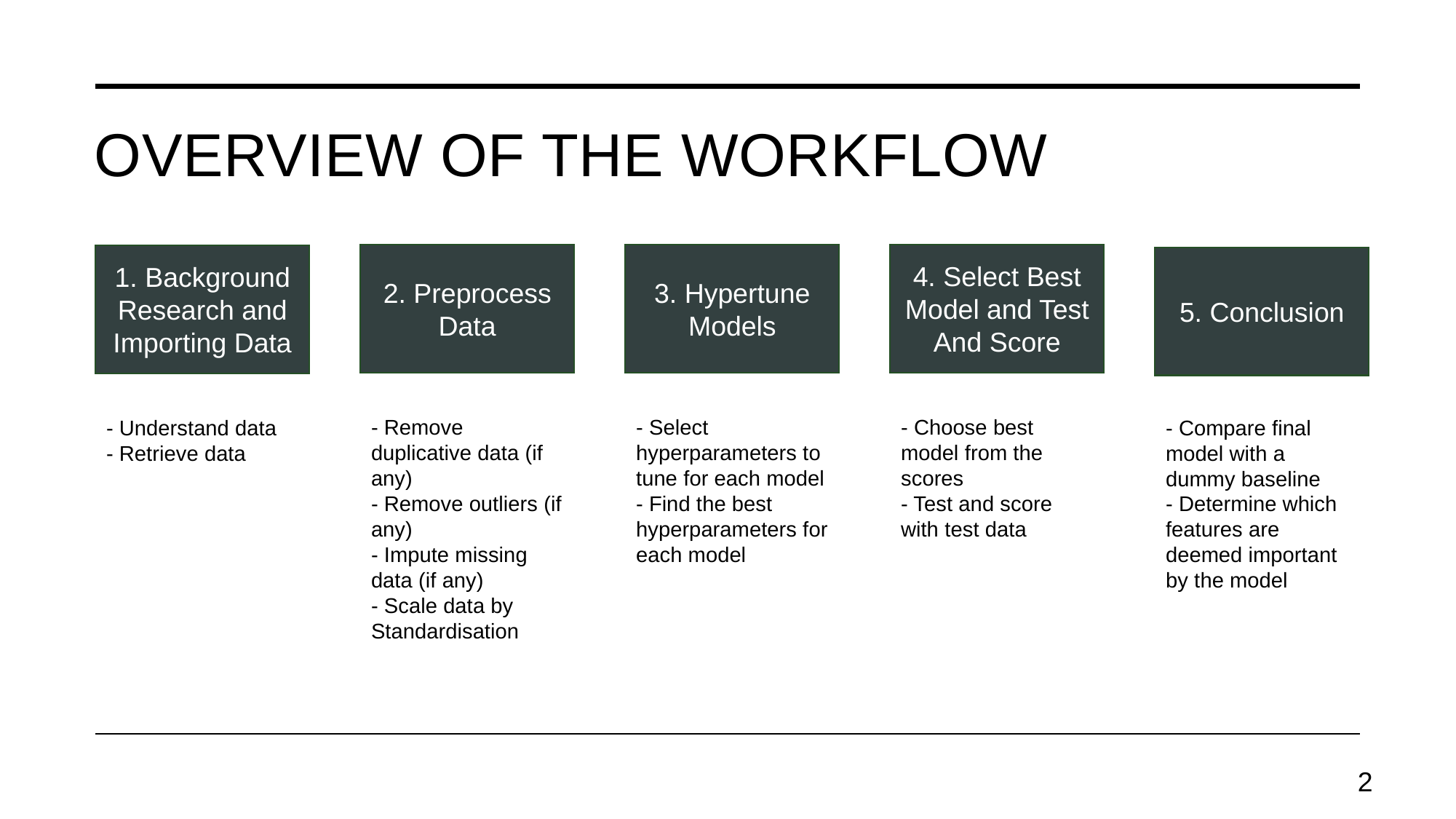

# Overview of the workflow
2. Preprocess Data
3. Hypertune Models
4. Select Best Model and Test And Score
1. Background Research and Importing Data
5. Conclusion
- Remove duplicative data (if any)
- Remove outliers (if any)
- Impute missing data (if any)
- Scale data by Standardisation
- Select hyperparameters to tune for each model
- Find the best hyperparameters for each model
- Choose best model from the scores
- Test and score with test data
- Compare final model with a dummy baseline
- Determine which features are deemed important by the model
- Understand data
- Retrieve data
2